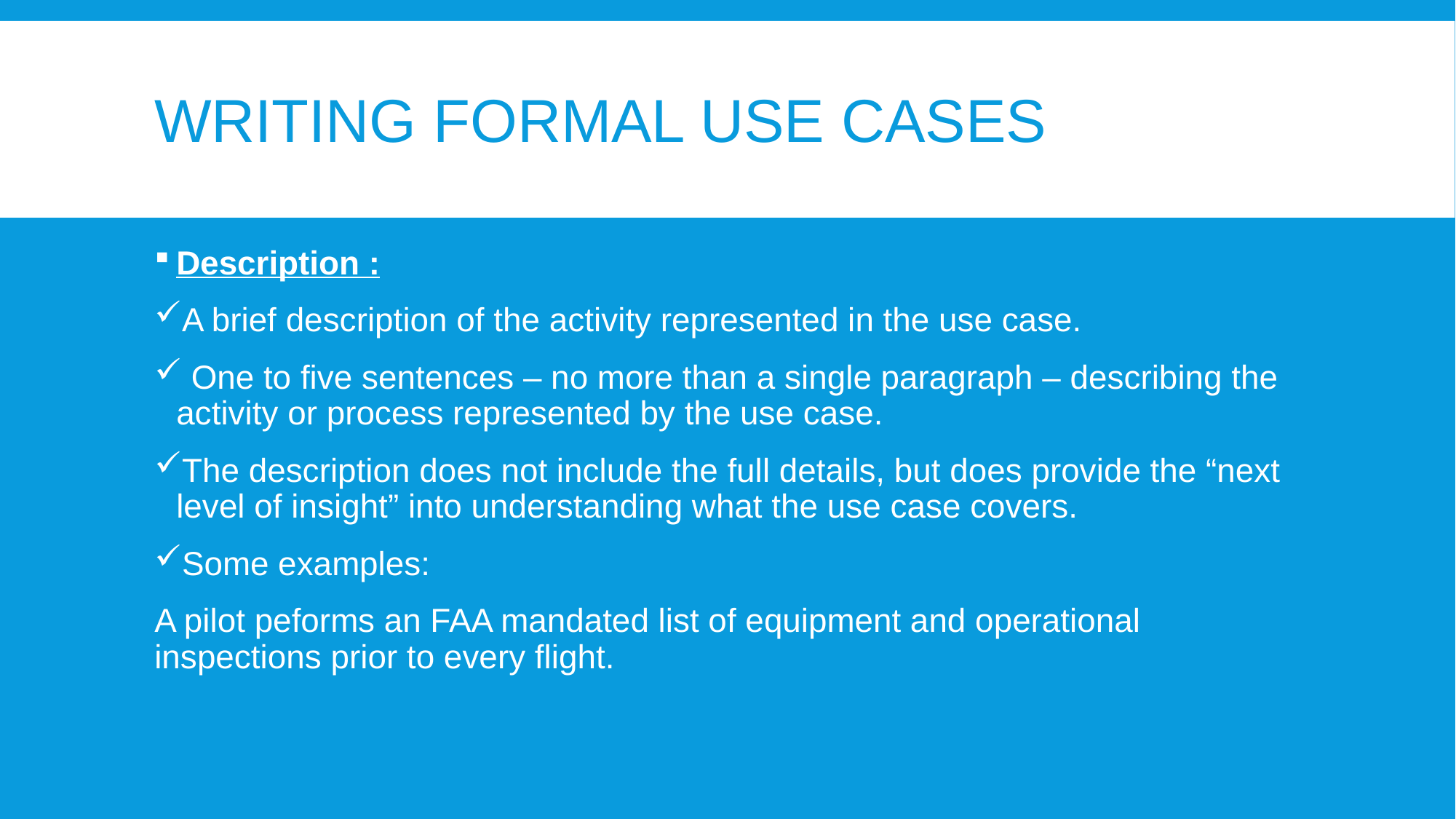

# Writing formal use cases
Description :
A brief description of the activity represented in the use case.
 One to five sentences – no more than a single paragraph – describing the activity or process represented by the use case.
The description does not include the full details, but does provide the “next level of insight” into understanding what the use case covers.
Some examples:
A pilot peforms an FAA mandated list of equipment and operational inspections prior to every flight.